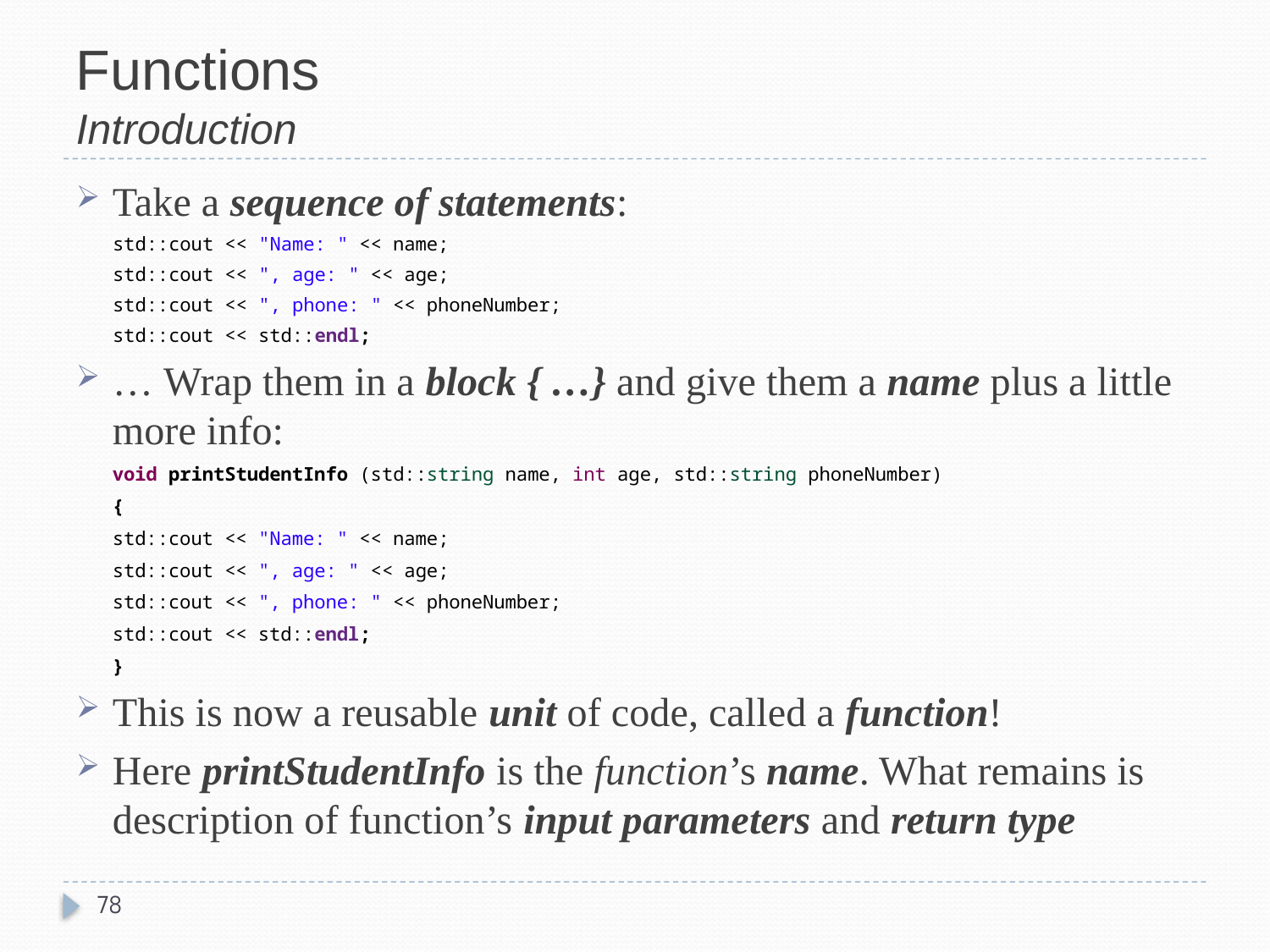

# Functions Introduction
Take a sequence of statements:
std::cout << "Name: " << name;
std::cout << ", age: " << age;
std::cout << ", phone: " << phoneNumber;
std::cout << std::endl;
… Wrap them in a block { …} and give them a name plus a little more info:
	void printStudentInfo (std::string name, int age, std::string phoneNumber)
	{
		std::cout << "Name: " << name;
		std::cout << ", age: " << age;
		std::cout << ", phone: " << phoneNumber;
		std::cout << std::endl;
	}
This is now a reusable unit of code, called a function!
Here printStudentInfo is the function’s name. What remains is description of function’s input parameters and return type
78